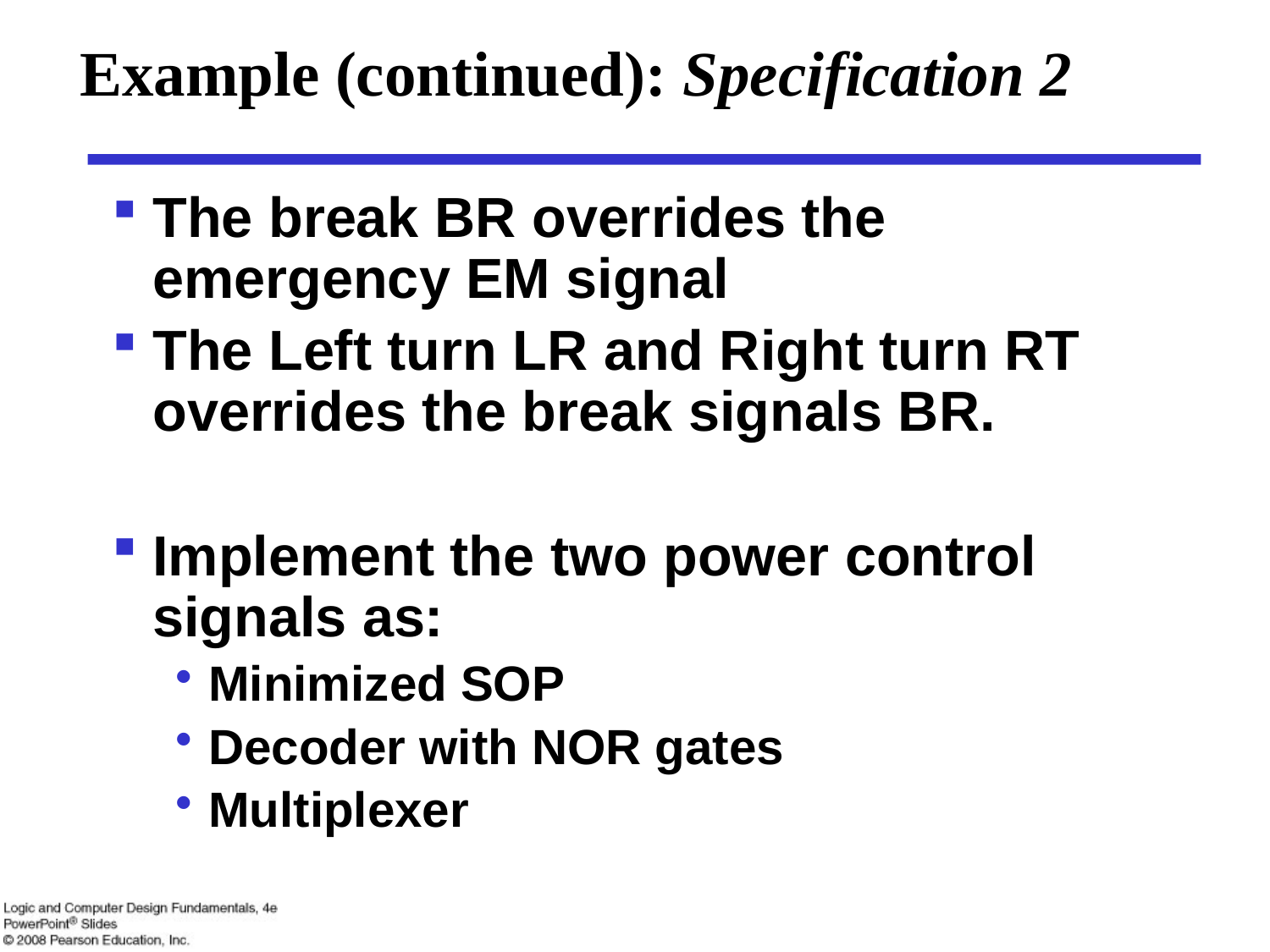

# Example (continued): Specification 2
The break BR overrides the emergency EM signal
The Left turn LR and Right turn RT overrides the break signals BR.

Implement the two power control signals as:
Minimized SOP
Decoder with NOR gates
Multiplexer